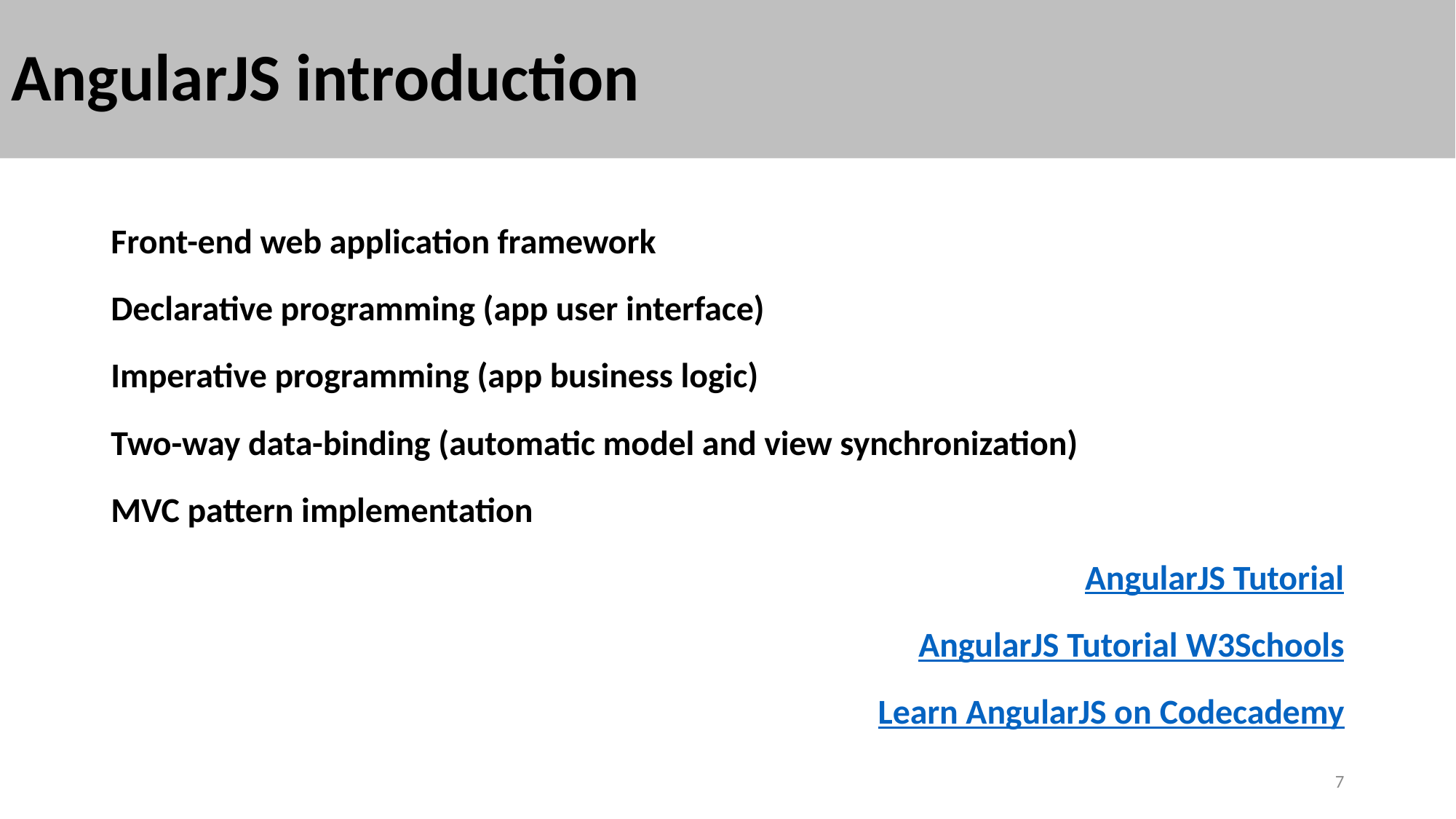

# AngularJS introduction
Front-end web application framework
Declarative programming (app user interface)
Imperative programming (app business logic)
Two-way data-binding (automatic model and view synchronization)
MVC pattern implementation
AngularJS Tutorial
AngularJS Tutorial W3Schools
Learn AngularJS on Codecademy
7